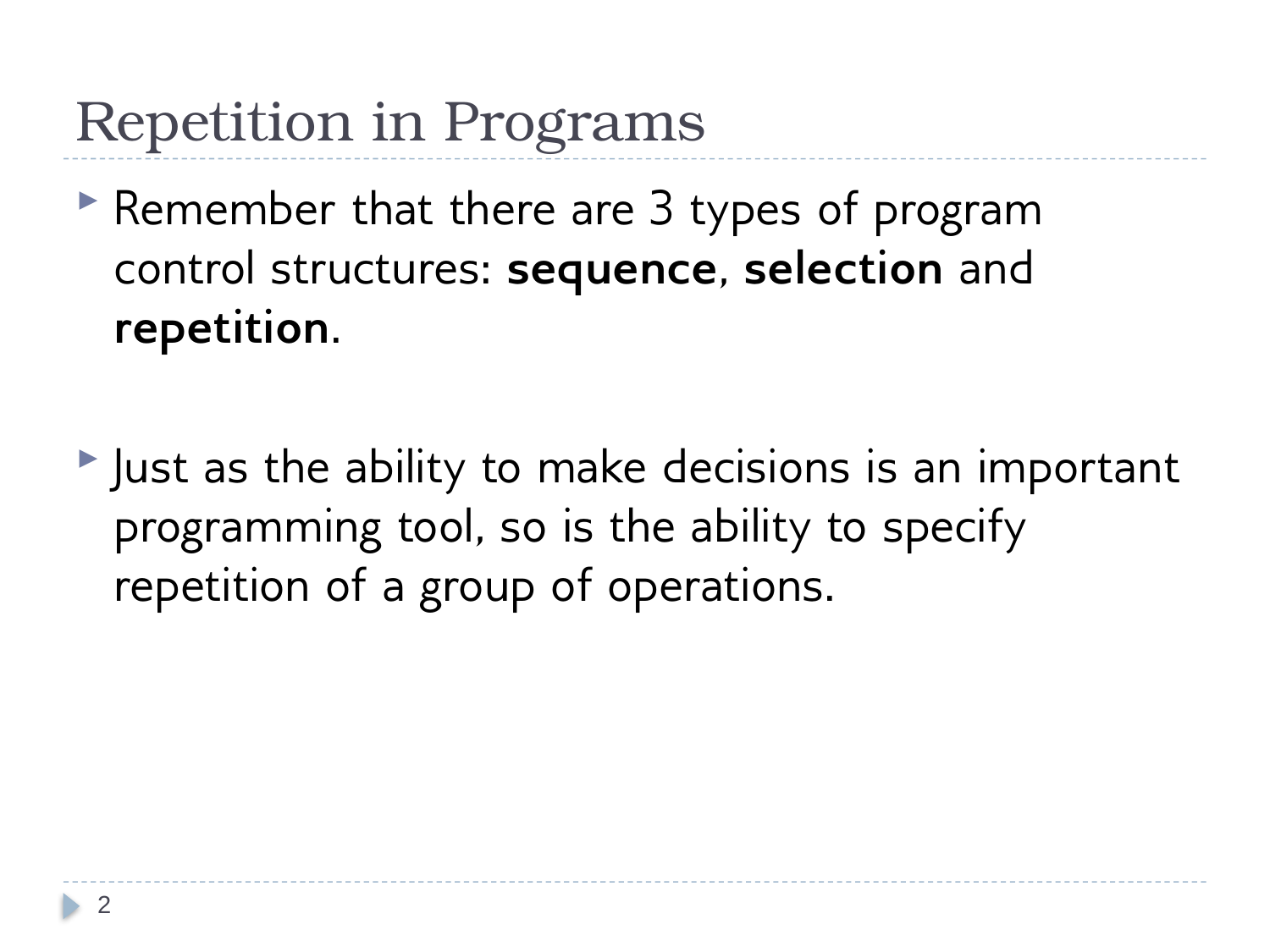

# Repetition in Programs
Remember that there are 3 types of program control structures: sequence, selection and repetition.

Just as the ability to make decisions is an important programming tool, so is the ability to specify repetition of a group of operations.

2